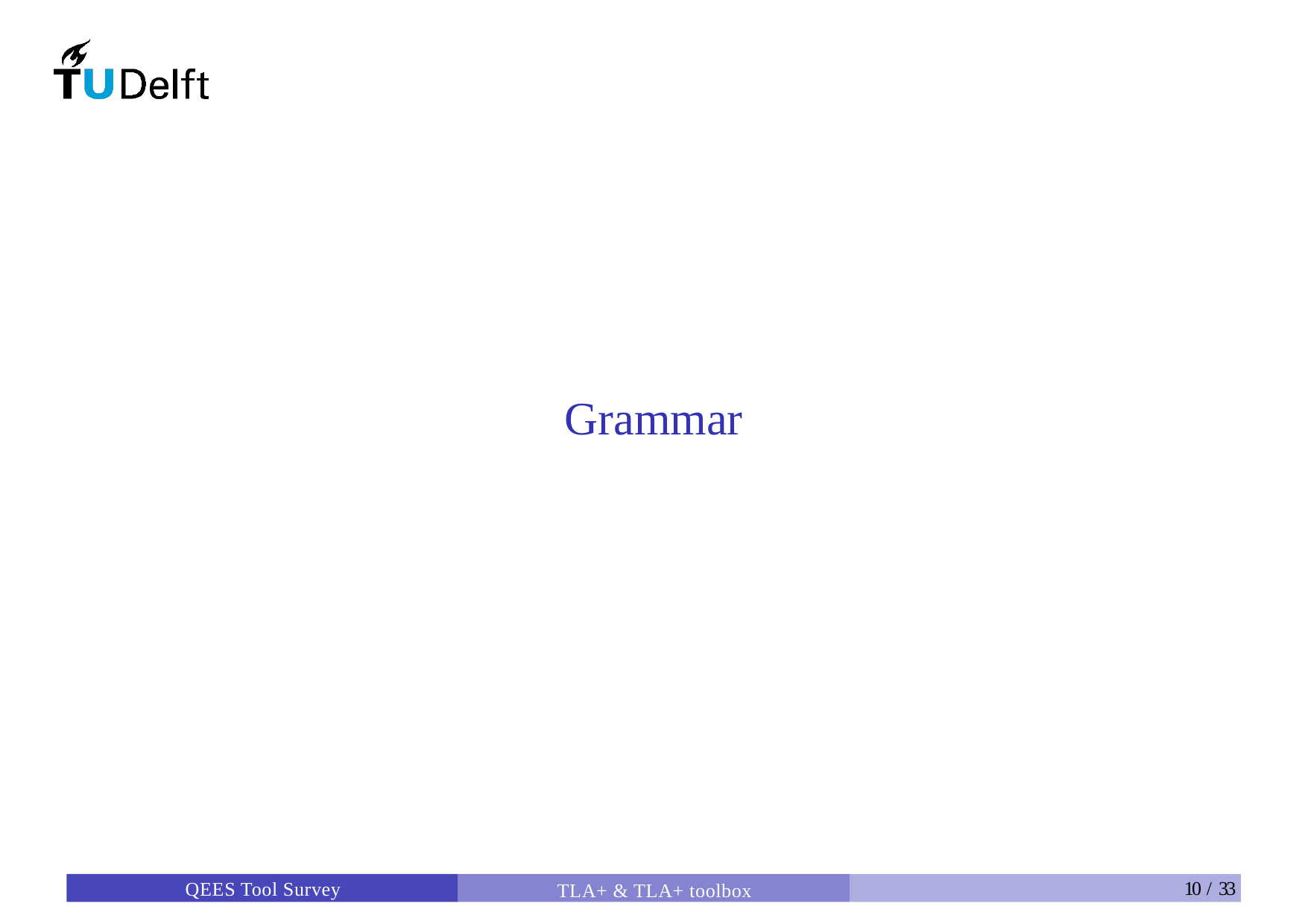

# Grammar
10 / 33
TLA+ & TLA+ toolbox